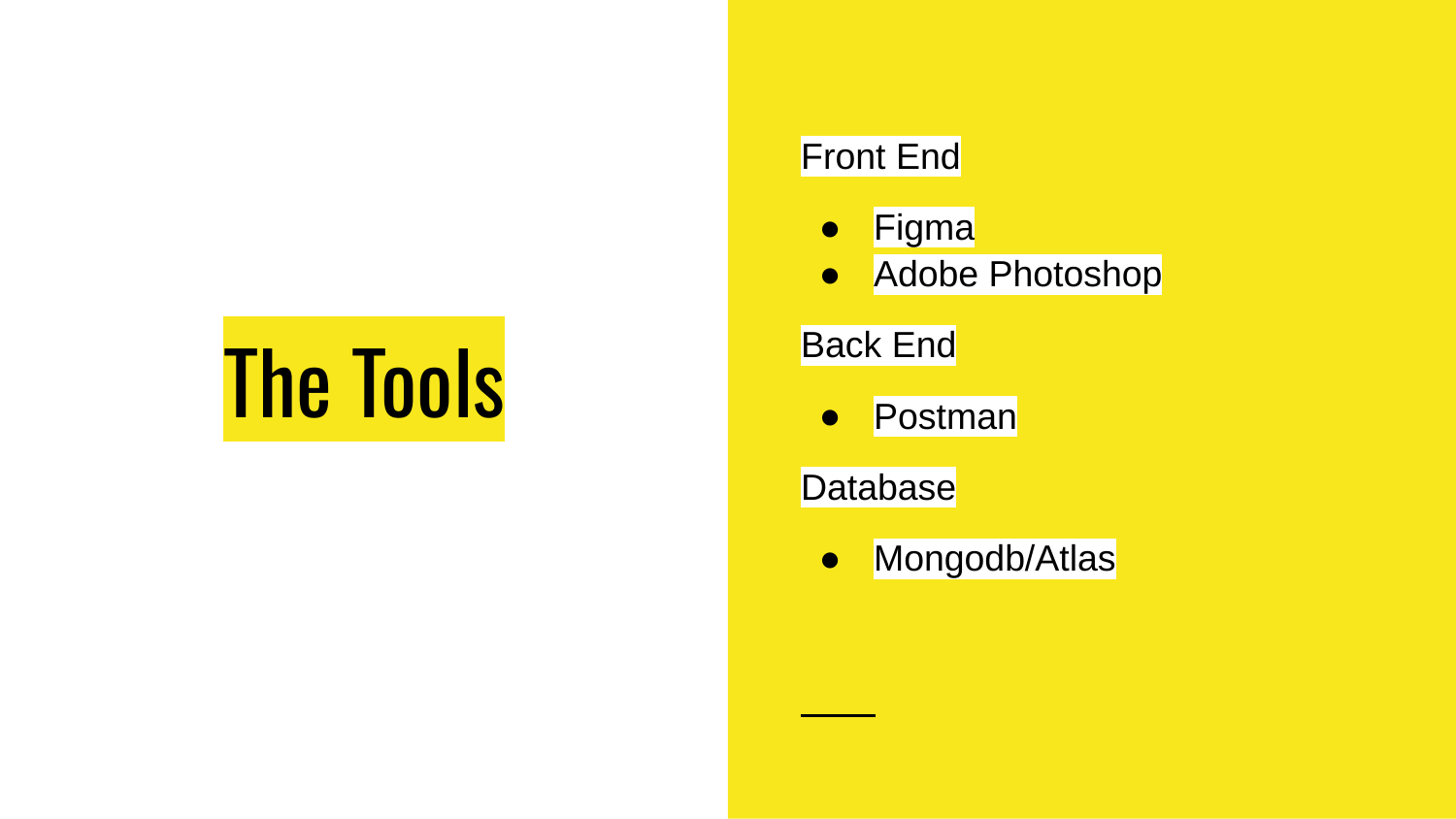

Front End
Figma
Adobe Photoshop
Back End
Postman
Database
Mongodb/Atlas

# The Tools